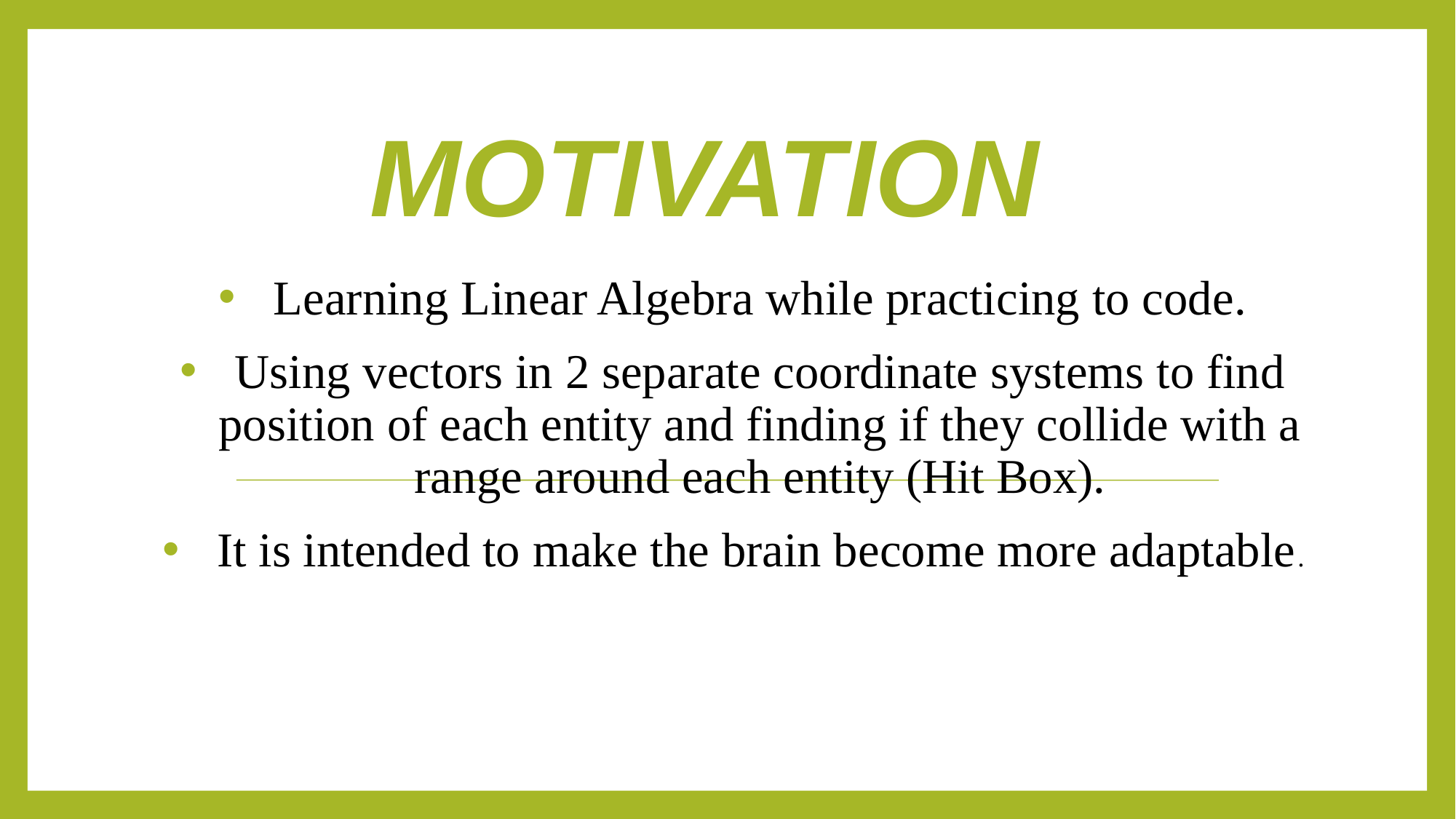

MOTIVATION
Learning Linear Algebra while practicing to code.
Using vectors in 2 separate coordinate systems to find position of each entity and finding if they collide with a range around each entity (Hit Box).
It is intended to make the brain become more adaptable.